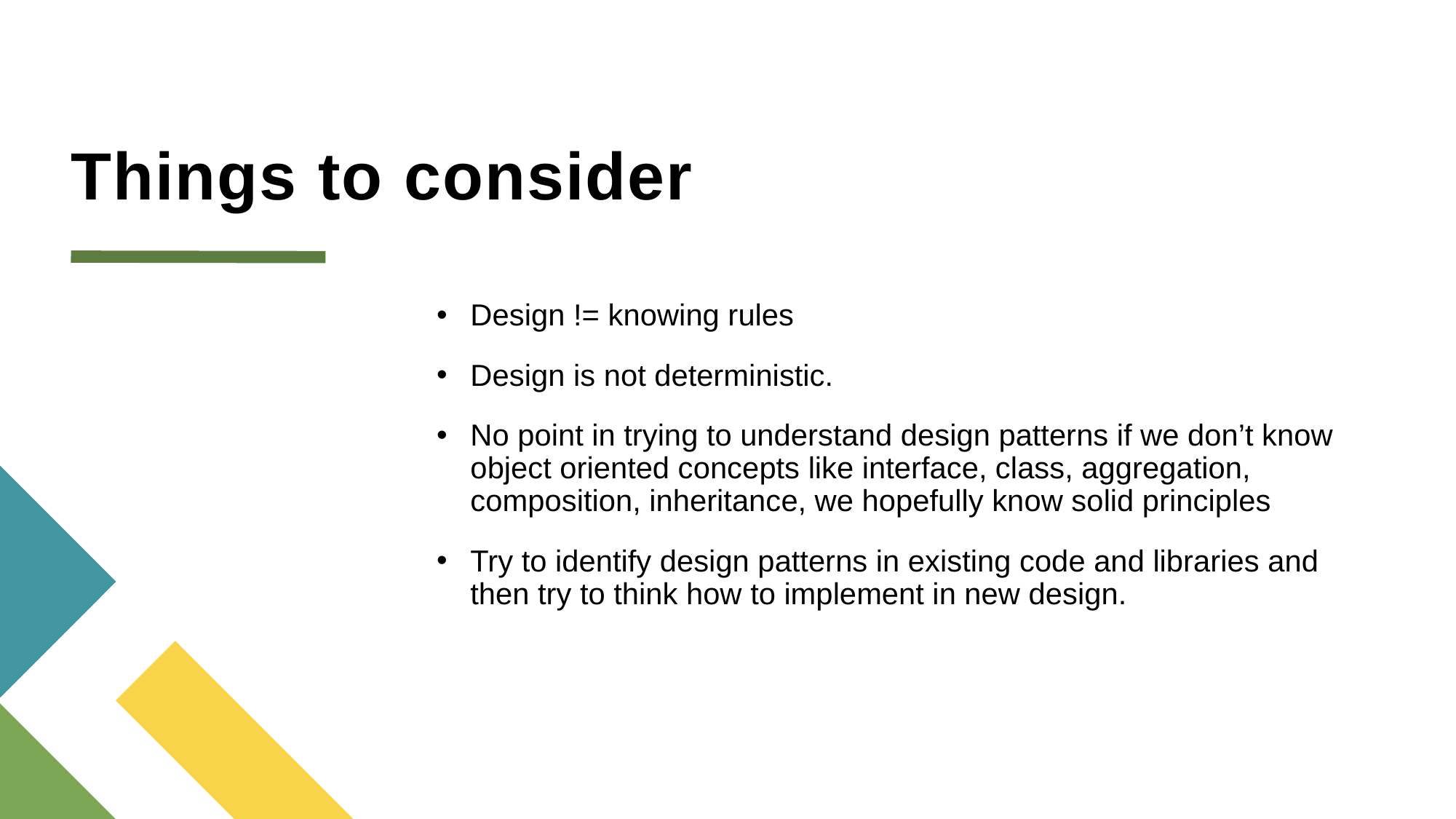

# Things to consider
Design != knowing rules
Design is not deterministic.
No point in trying to understand design patterns if we don’t know object oriented concepts like interface, class, aggregation, composition, inheritance, we hopefully know solid principles
Try to identify design patterns in existing code and libraries and then try to think how to implement in new design.